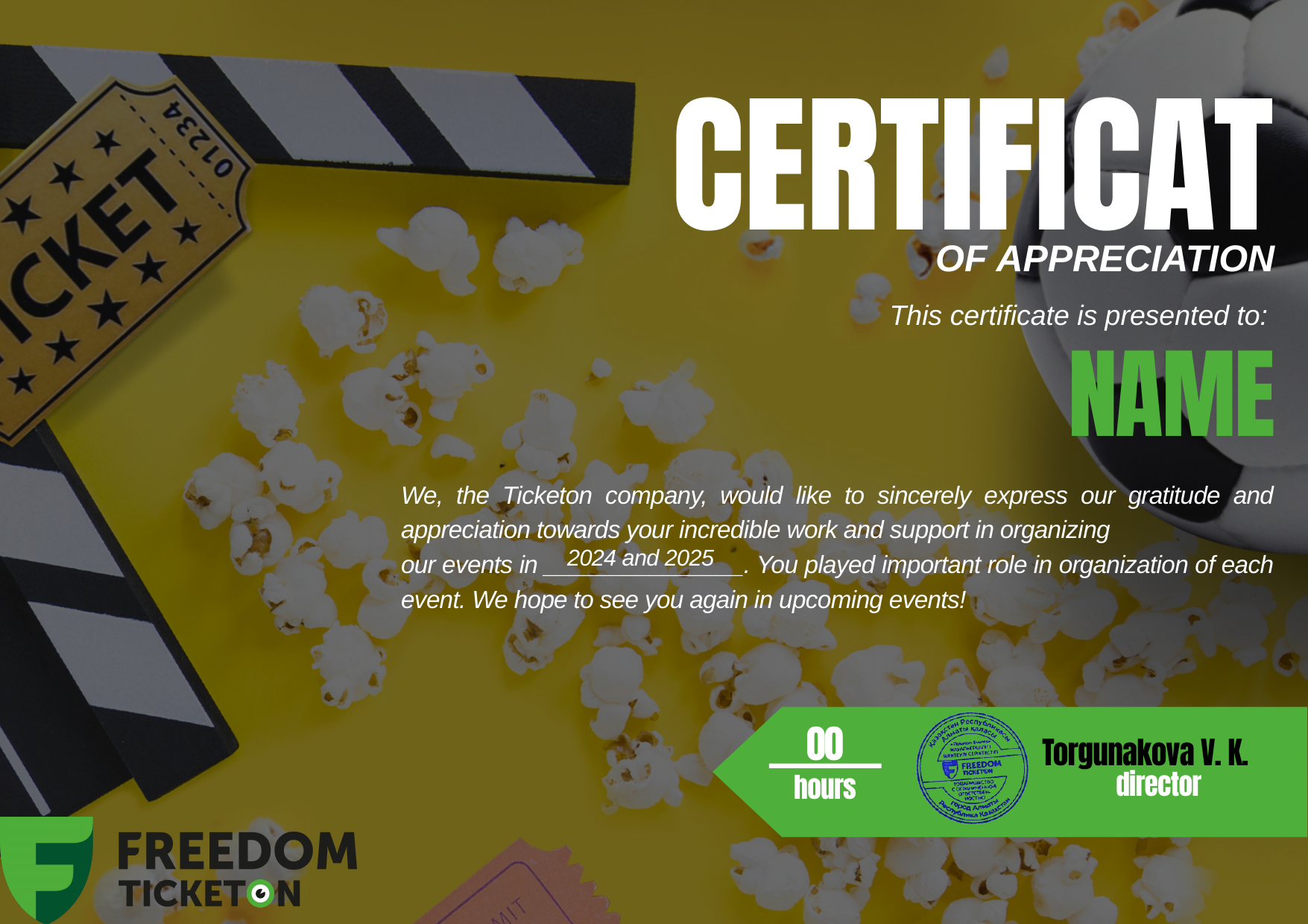

CERTIFICAT
OF APPRECIATION
This certificate is presented to:
NAME
We, the Tiсketon company, would like to sincerely express our gratitude and appreciation towards your incredible work and support in organizing
our events in _______________. You played important role in organization of each event. We hope to see you again in upcoming events!
2024 and 2025

00
Torgunakova V. K.
director
hours